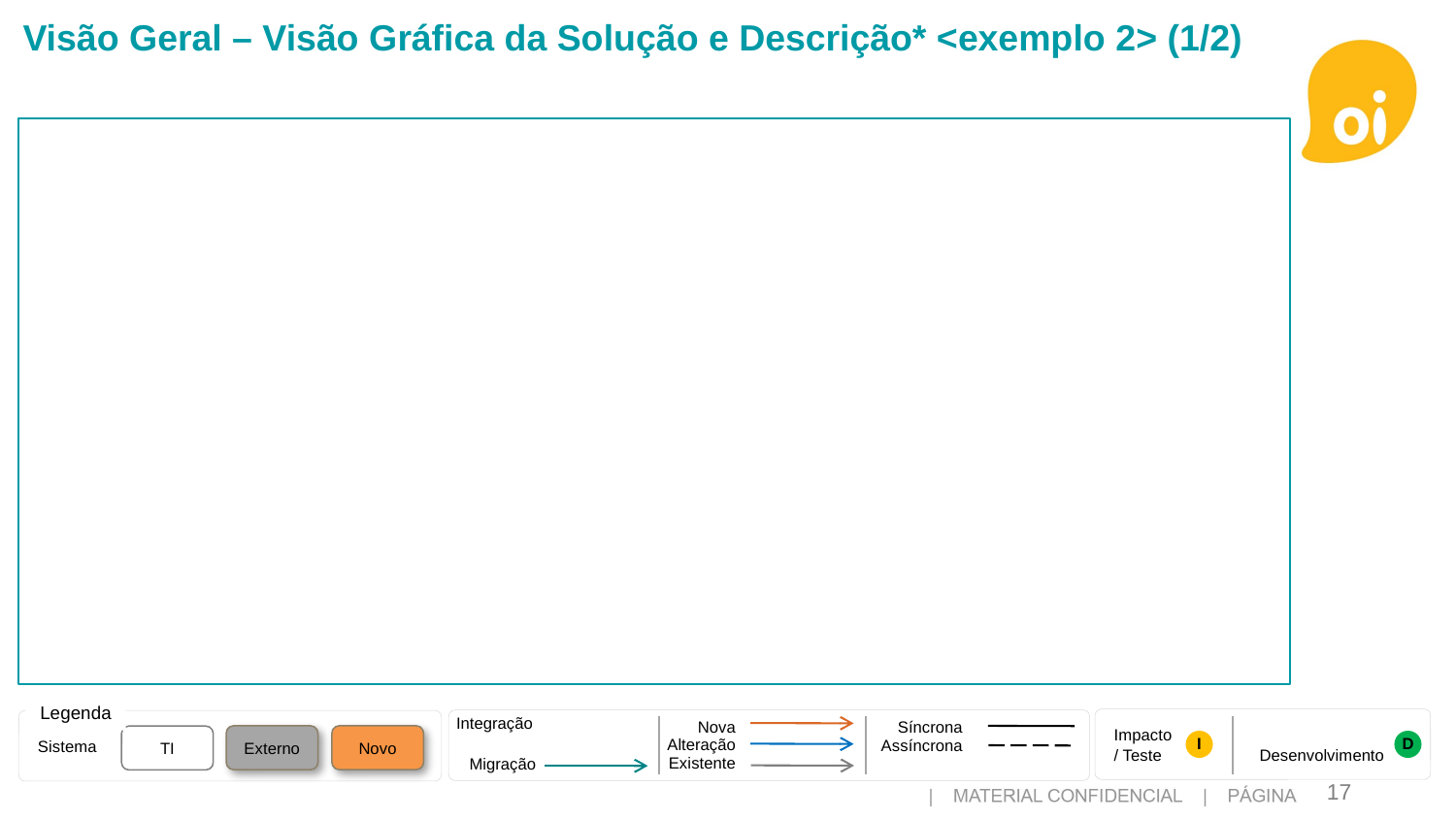

Visão Geral – Visão Gráfica da Solução e Descrição* <exemplo 2> (1/2)

Legenda
Impacto
/ Teste	Desenvolvimento
Integração
Sistema
Nova
Alteração
Existente
Síncrona
Assíncrona
Externo
Novo
TI
I
D
Migração
17